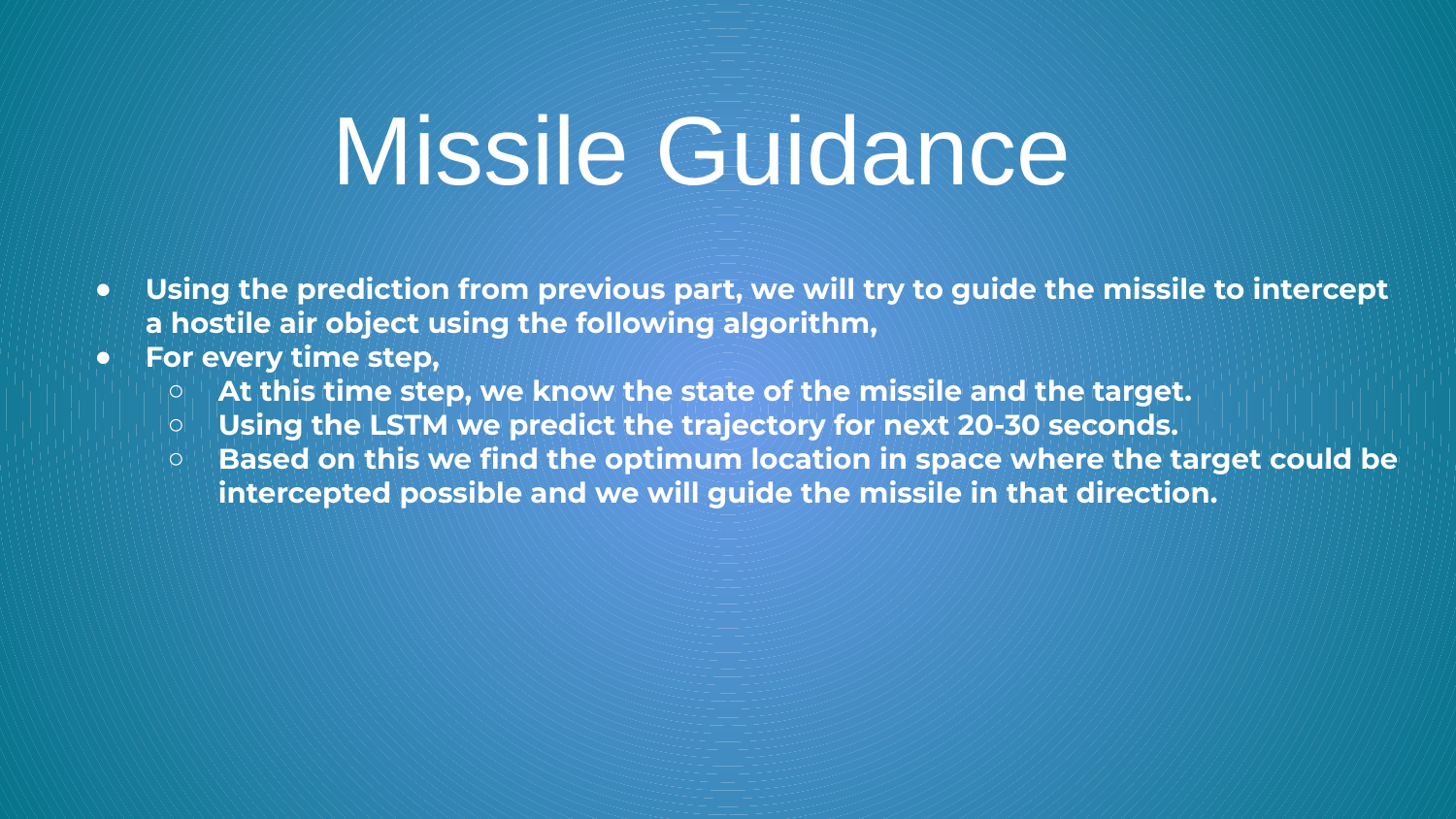

# Missile Guidance
Using the prediction from previous part, we will try to guide the missile to intercept a hostile air object using the following algorithm,
For every time step,
At this time step, we know the state of the missile and the target.
Using the LSTM we predict the trajectory for next 20-30 seconds.
Based on this we find the optimum location in space where the target could be intercepted possible and we will guide the missile in that direction.